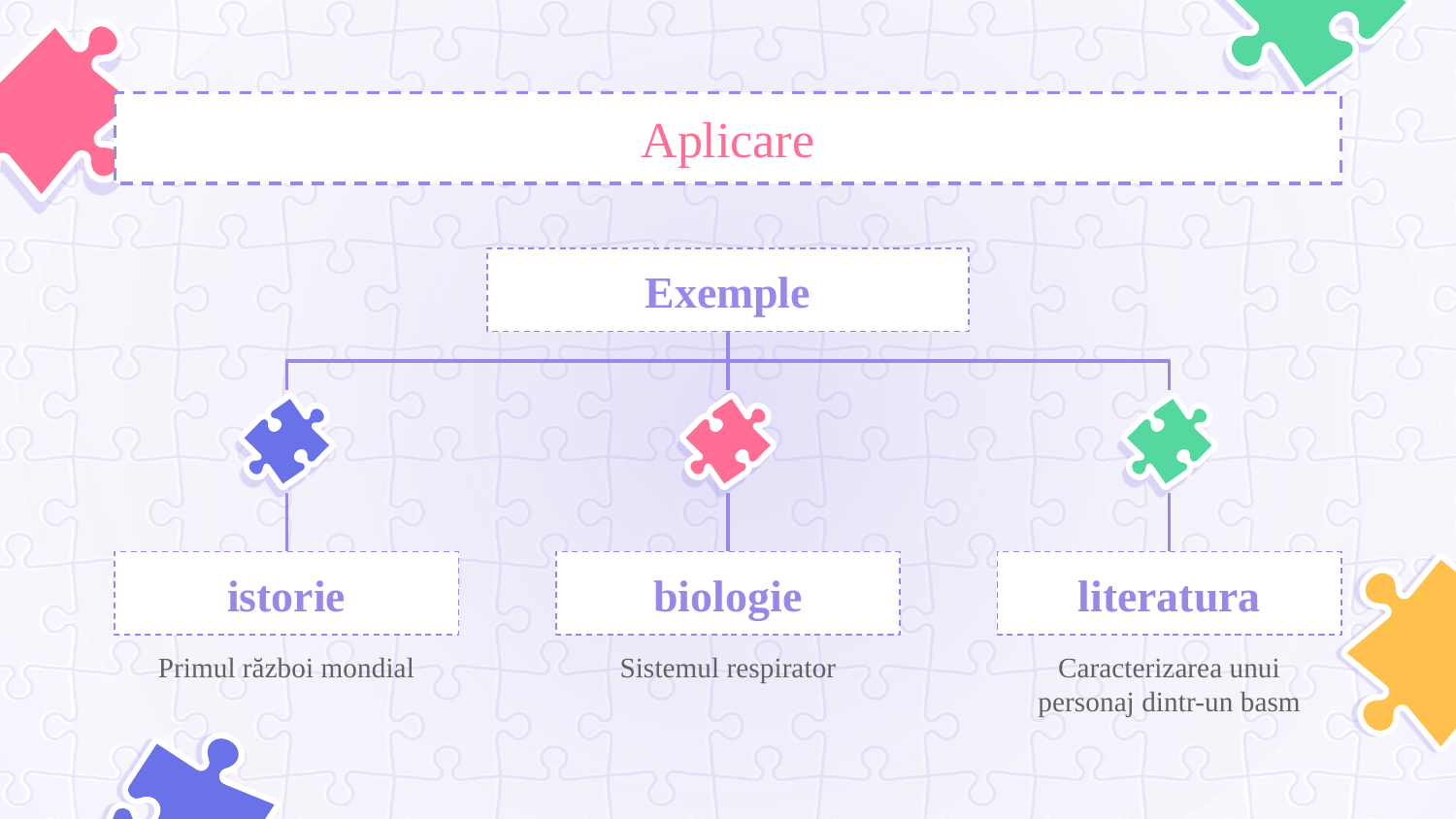

# Aplicare
Exemple

istorie
Primul război mondial
biologie
Sistemul respirator
literatura
Caracterizarea unui personaj dintr-un basm